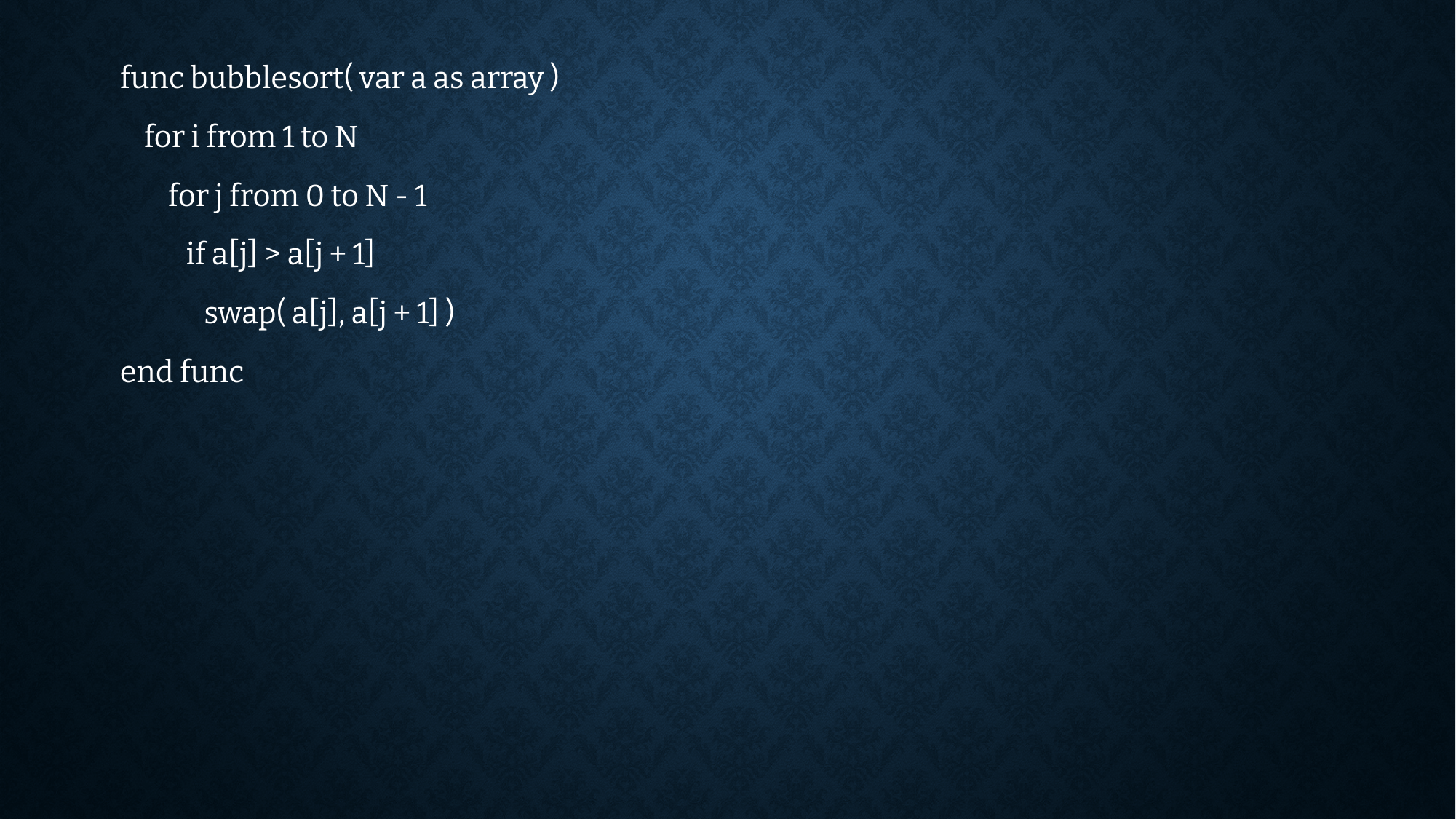

func bubblesort( var a as array )
    for i from 1 to N
        for j from 0 to N - 1
           if a[j] > a[j + 1]
              swap( a[j], a[j + 1] )
end func